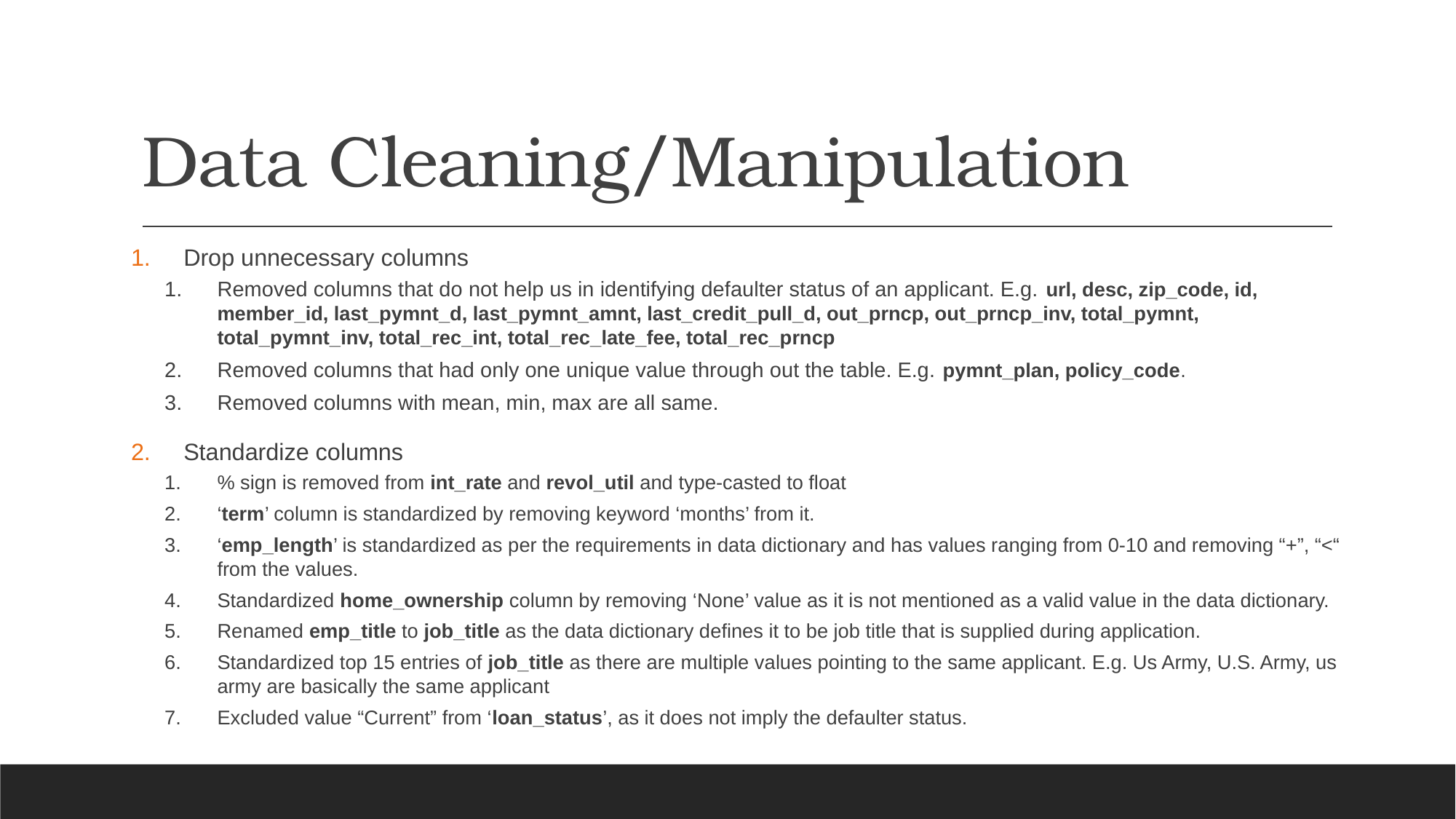

# Data Cleaning/Manipulation
Drop unnecessary columns
Removed columns that do not help us in identifying defaulter status of an applicant. E.g. url, desc, zip_code, id, member_id, last_pymnt_d, last_pymnt_amnt, last_credit_pull_d, out_prncp, out_prncp_inv, total_pymnt, total_pymnt_inv, total_rec_int, total_rec_late_fee, total_rec_prncp
Removed columns that had only one unique value through out the table. E.g. pymnt_plan, policy_code.
Removed columns with mean, min, max are all same.
Standardize columns
% sign is removed from int_rate and revol_util and type-casted to float
‘term’ column is standardized by removing keyword ‘months’ from it.
‘emp_length’ is standardized as per the requirements in data dictionary and has values ranging from 0-10 and removing “+”, “<“ from the values.
Standardized home_ownership column by removing ‘None’ value as it is not mentioned as a valid value in the data dictionary.
Renamed emp_title to job_title as the data dictionary defines it to be job title that is supplied during application.
Standardized top 15 entries of job_title as there are multiple values pointing to the same applicant. E.g. Us Army, U.S. Army, us army are basically the same applicant
Excluded value “Current” from ‘loan_status’, as it does not imply the defaulter status.